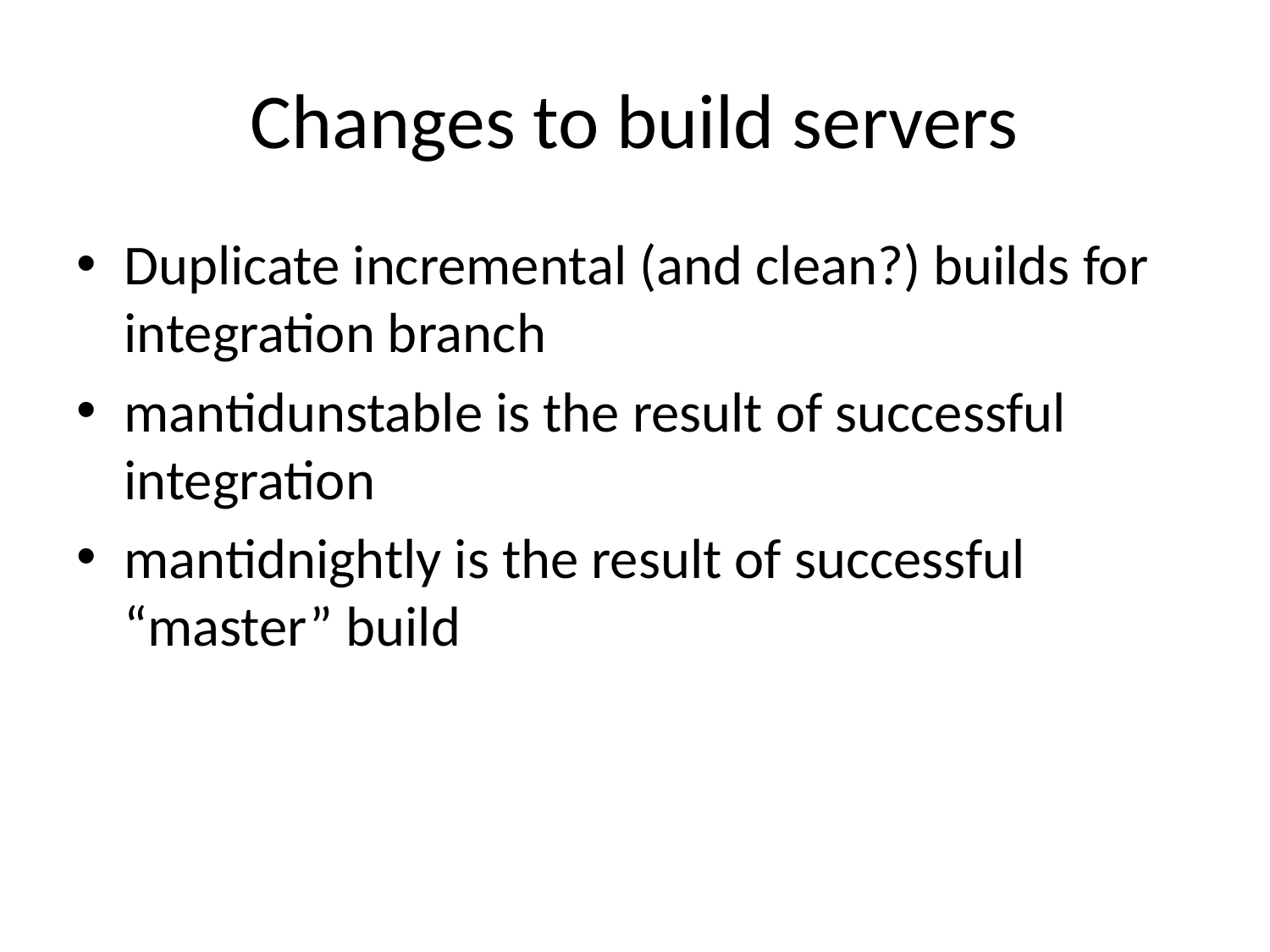

# Changes to build servers
Duplicate incremental (and clean?) builds for integration branch
mantidunstable is the result of successful integration
mantidnightly is the result of successful “master” build